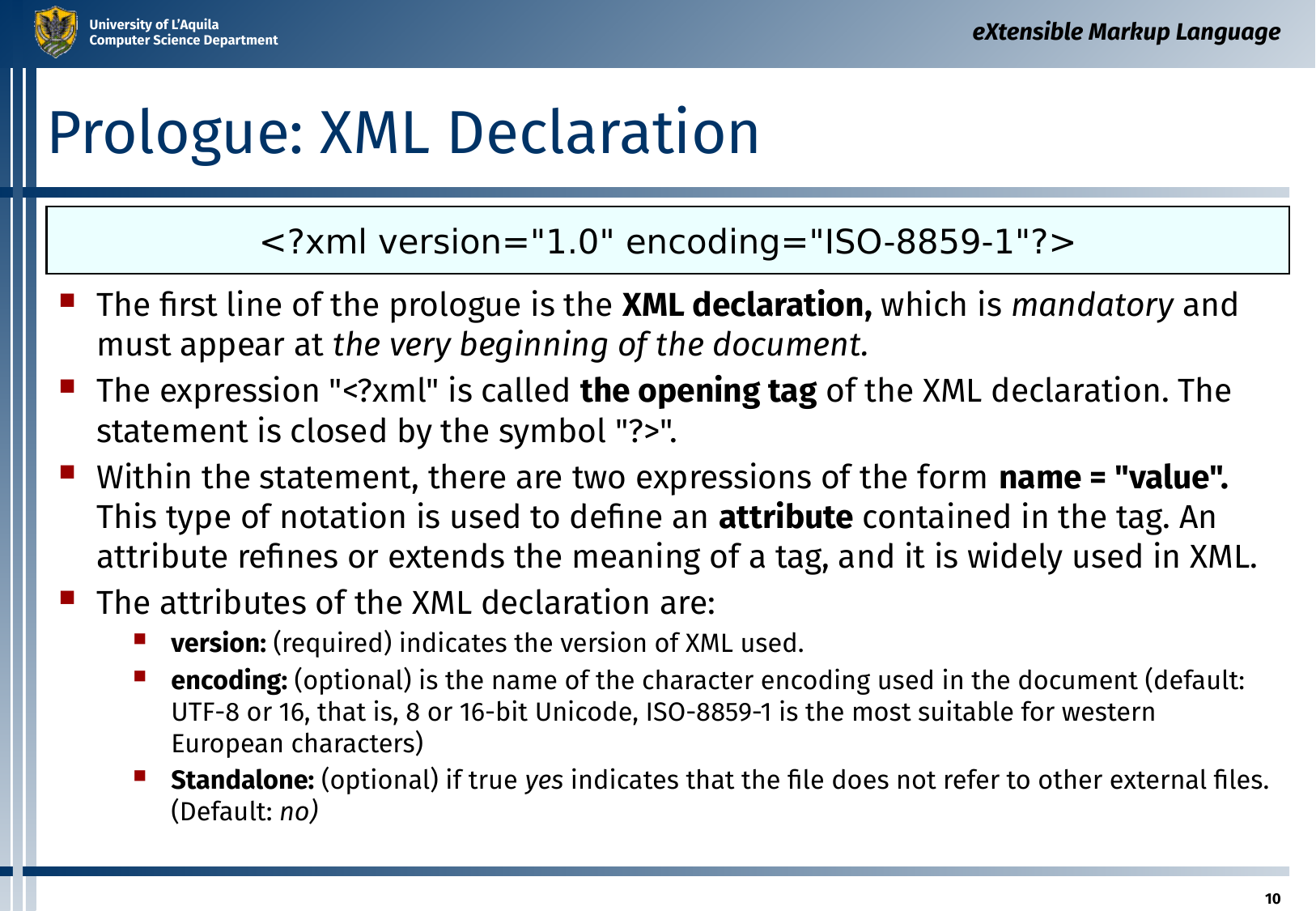

eXtensible Markup Language
# Prologue: XML Declaration
<?xml version="1.0" encoding="ISO-8859-1"?>
The first line of the prologue is the XML declaration, which is mandatory and must appear at the very beginning of the document.
The expression "<?xml" is called the opening tag of the XML declaration. The statement is closed by the symbol "?>".
Within the statement, there are two expressions of the form name = "value". This type of notation is used to define an attribute contained in the tag. An attribute refines or extends the meaning of a tag, and it is widely used in XML.
The attributes of the XML declaration are:
version: (required) indicates the version of XML used.
encoding: (optional) is the name of the character encoding used in the document (default: UTF-8 or 16, that is, 8 or 16-bit Unicode, ISO-8859-1 is the most suitable for western European characters)
Standalone: ​​(optional) if true yes indicates that the file does not refer to other external files. (Default: no)
10